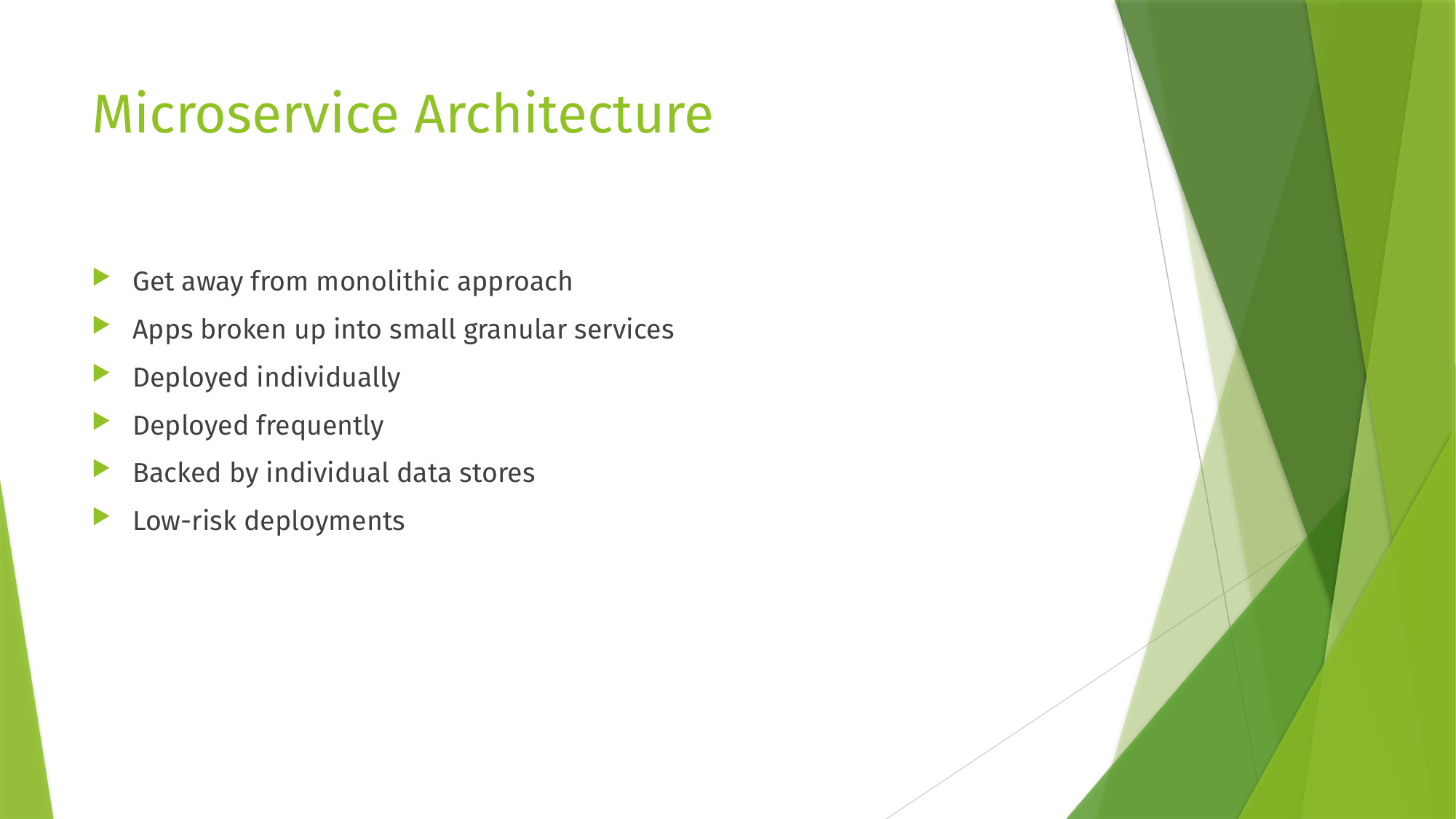

# Microservice Architecture
Get away from monolithic approach
Apps broken up into small granular services
Deployed individually
Deployed frequently
Backed by individual data stores
Low-risk deployments